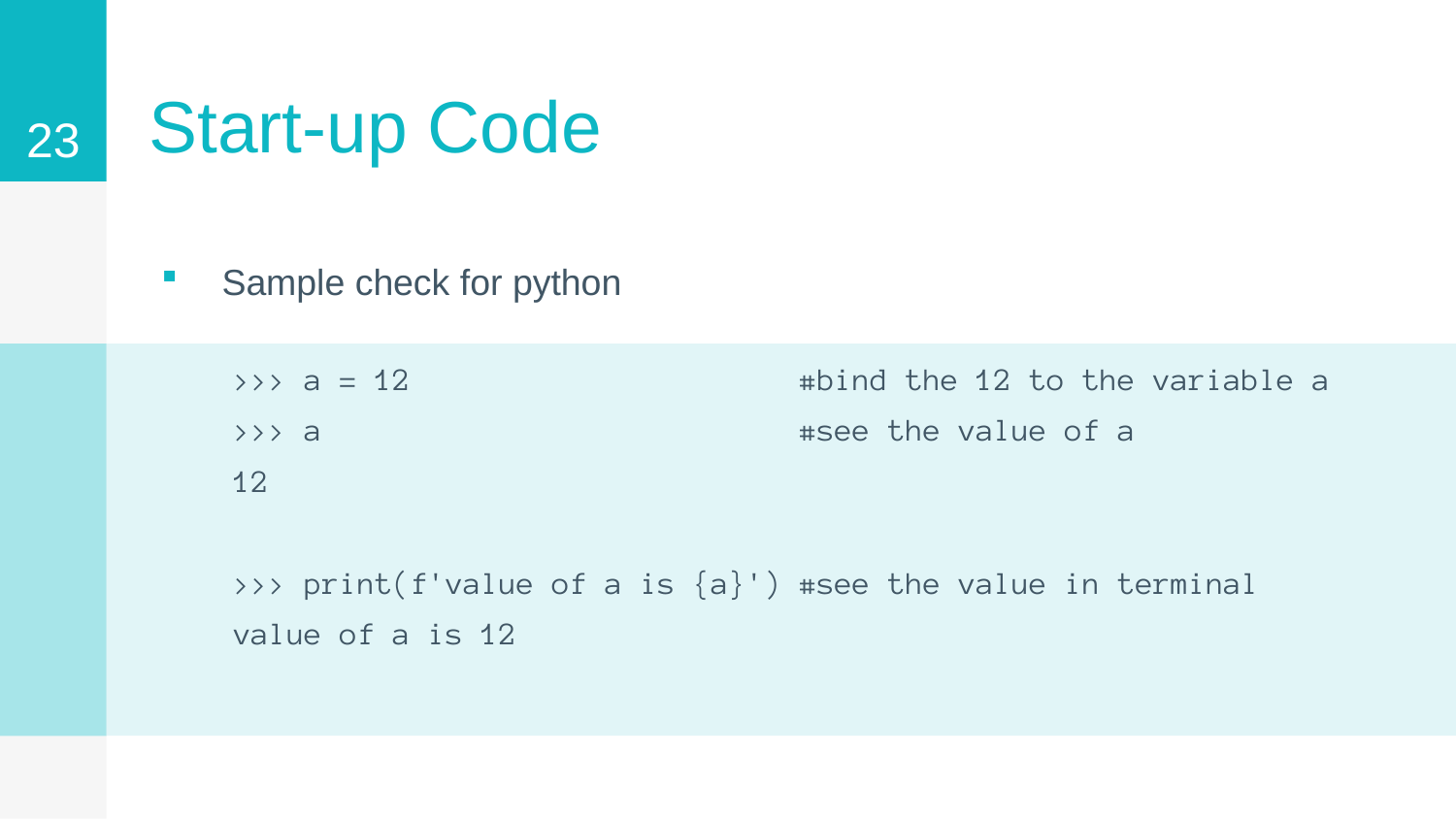

23
# Start-up Code
Sample check for python
>>> a = 12                      #bind the 12 to the variable a
>>> a                           #see the value of a
12

>>> print(f'value of a is {a}') #see the value in terminal
value of a is 12